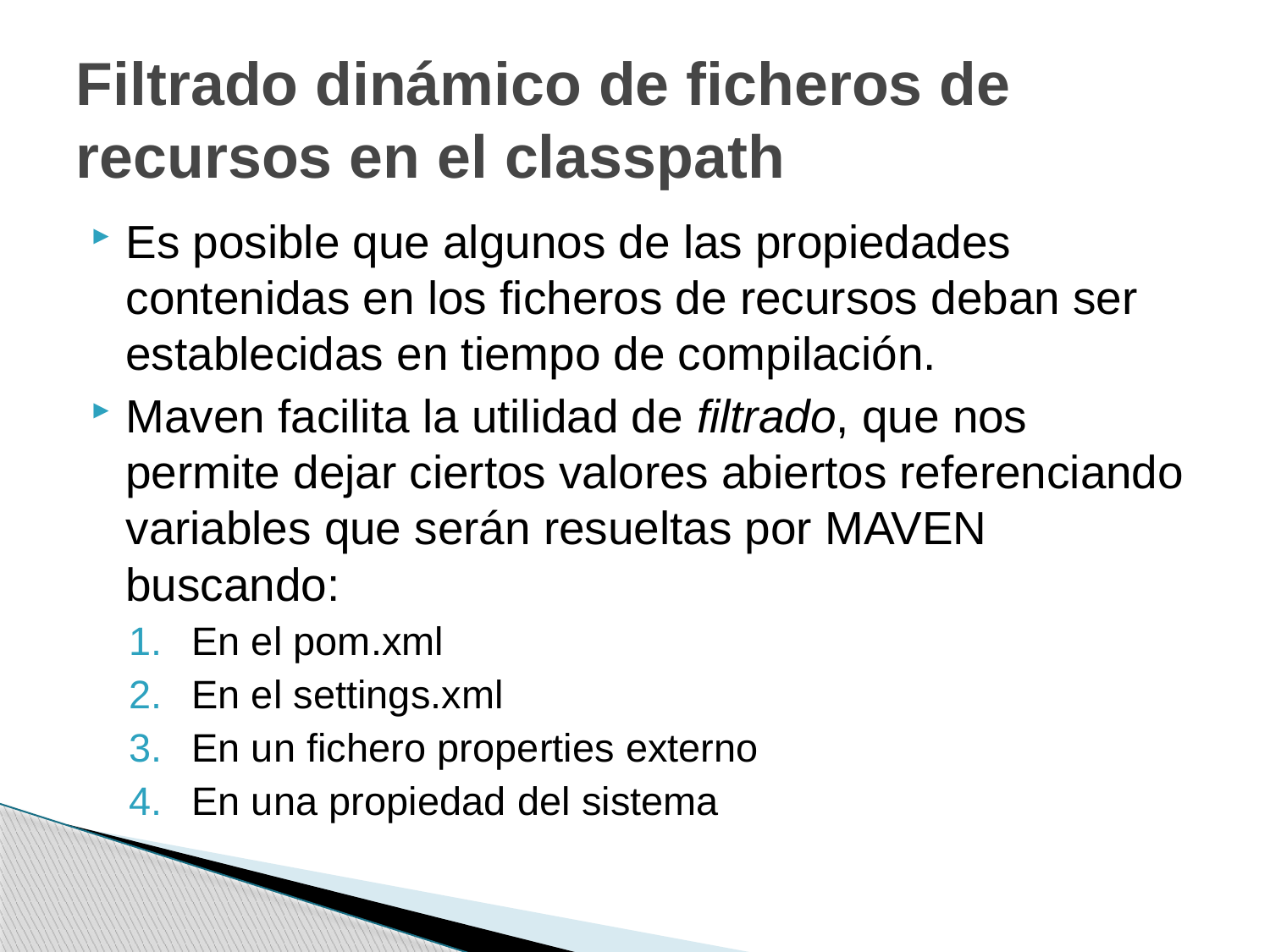

# Filtrado dinámico de ficheros de recursos en el classpath
Es posible que algunos de las propiedades contenidas en los ficheros de recursos deban ser establecidas en tiempo de compilación.
Maven facilita la utilidad de filtrado, que nos permite dejar ciertos valores abiertos referenciando variables que serán resueltas por MAVEN buscando:
En el pom.xml
En el settings.xml
En un fichero properties externo
En una propiedad del sistema